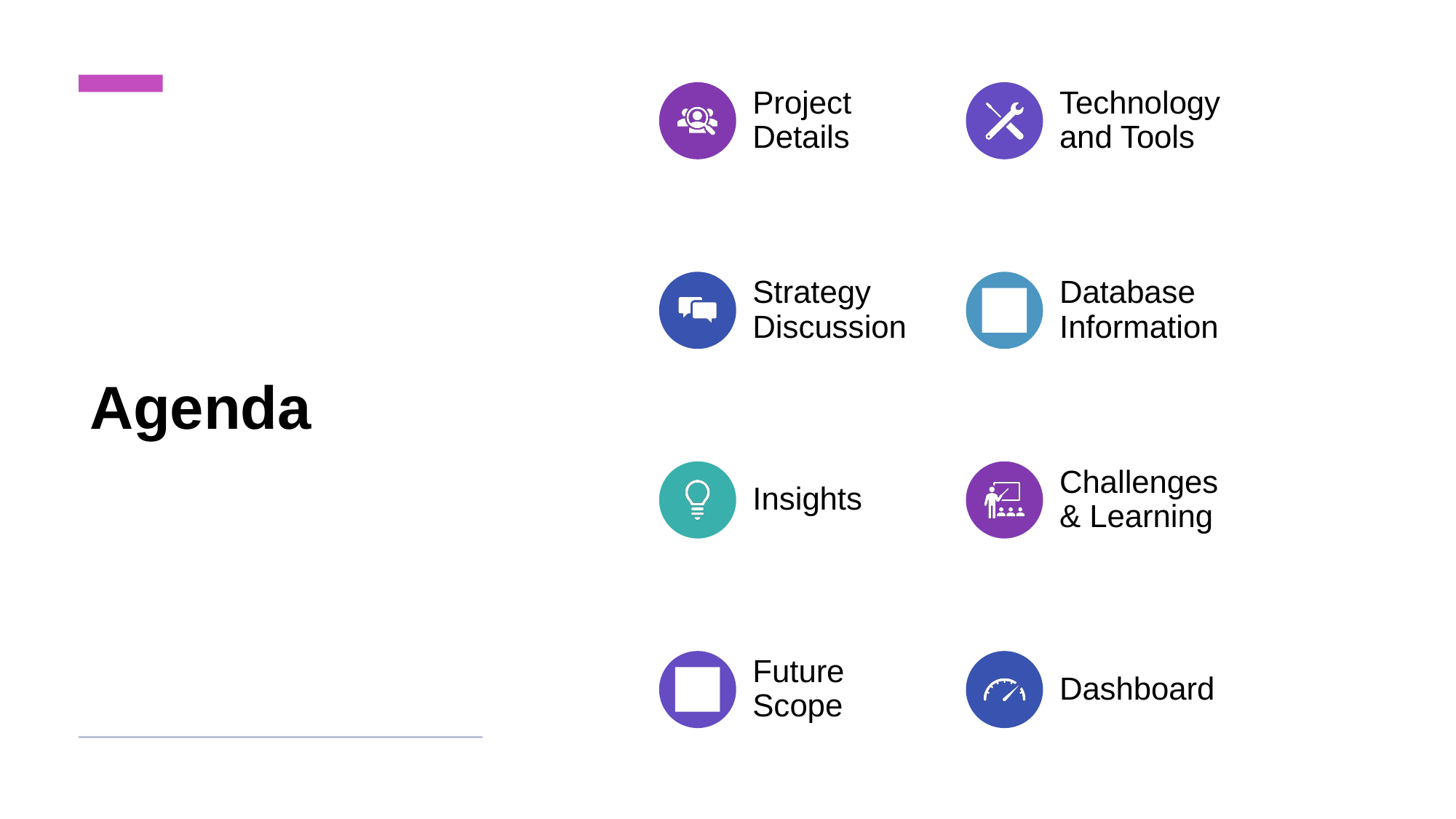

Project Details

Technology and Tools

Strategy Discussion

Database Information

Insights

Challenges & Learning

Future Scope

Dashboard

# Agenda